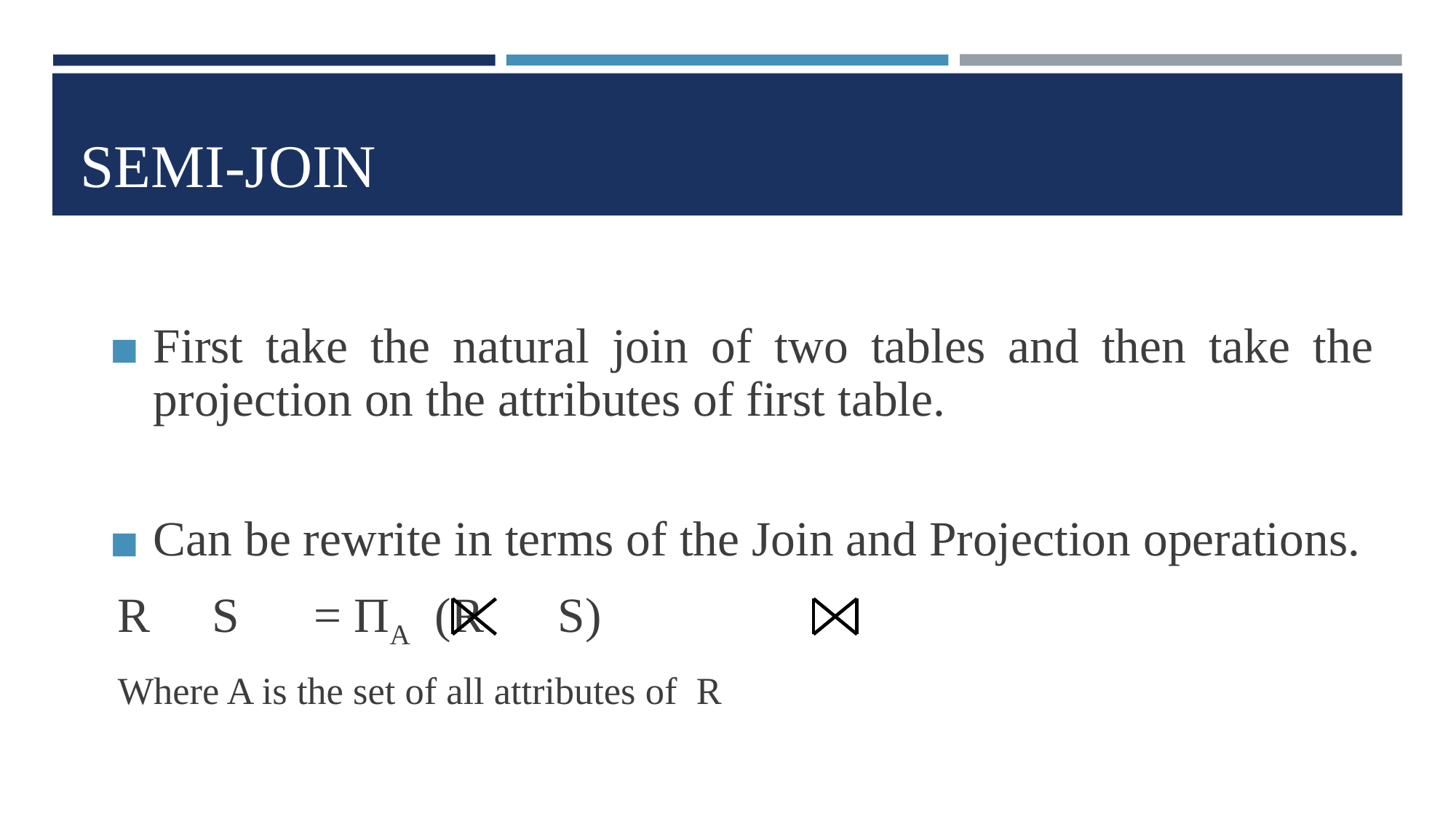

# SEMI-JOIN

First take the natural join of two tables and then take the projection on the attributes of first table.

Can be rewrite in terms of the Join and Projection operations.
			R     S	= ΠA  (R      S)
					Where A is the set of all attributes of  R

44